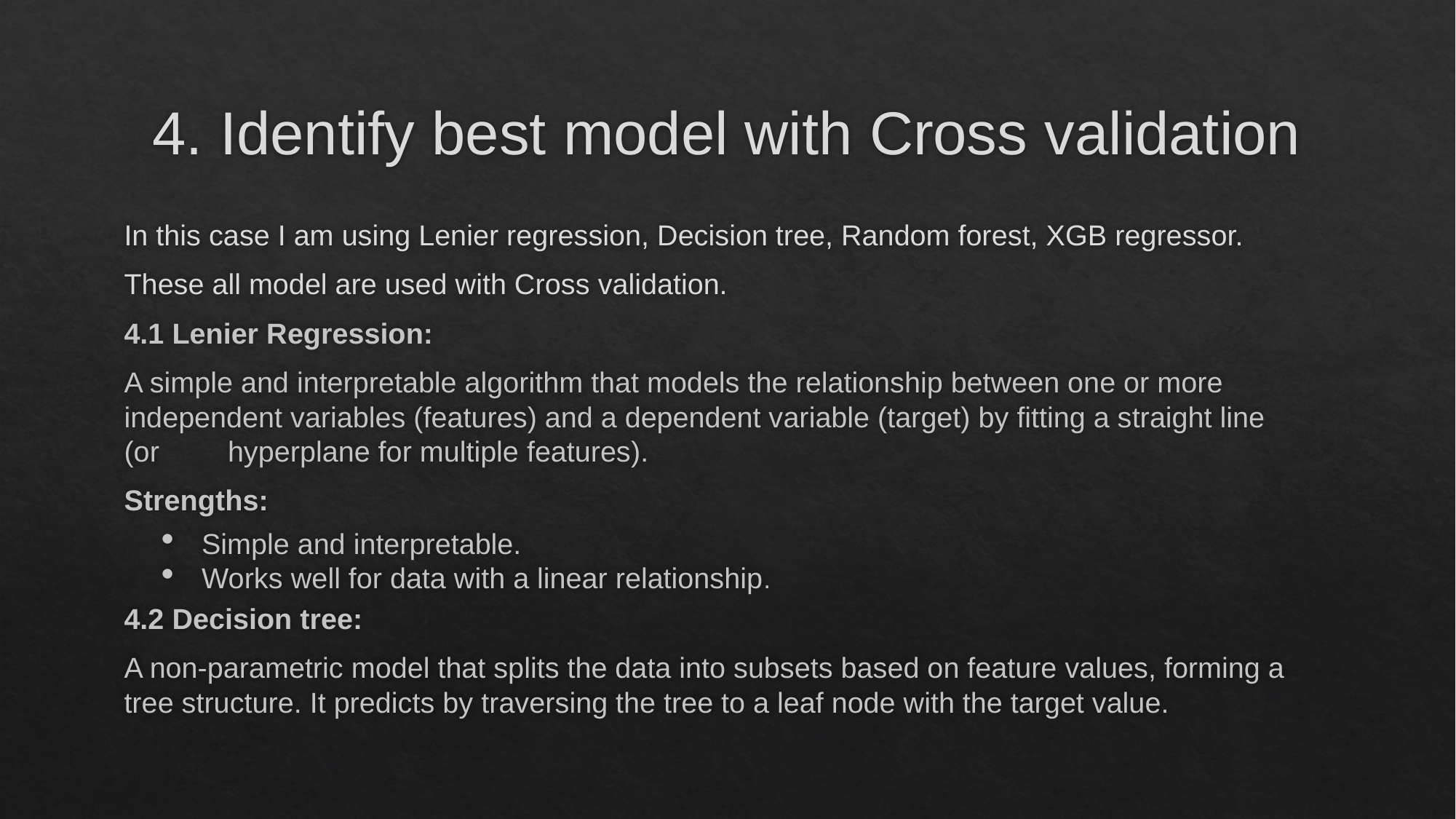

# 4. Identify best model with Cross validation
In this case I am using Lenier regression, Decision tree, Random forest, XGB regressor.
These all model are used with Cross validation.
4.1 Lenier Regression:
	A simple and interpretable algorithm that models the relationship between one or more 	independent variables (features) and a dependent variable (target) by fitting a straight line 	(or 	hyperplane for multiple features).
Strengths:
Simple and interpretable.
Works well for data with a linear relationship.
4.2 Decision tree:
	A non-parametric model that splits the data into subsets based on feature values, forming a 	tree structure. It predicts by traversing the tree to a leaf node with the target value.